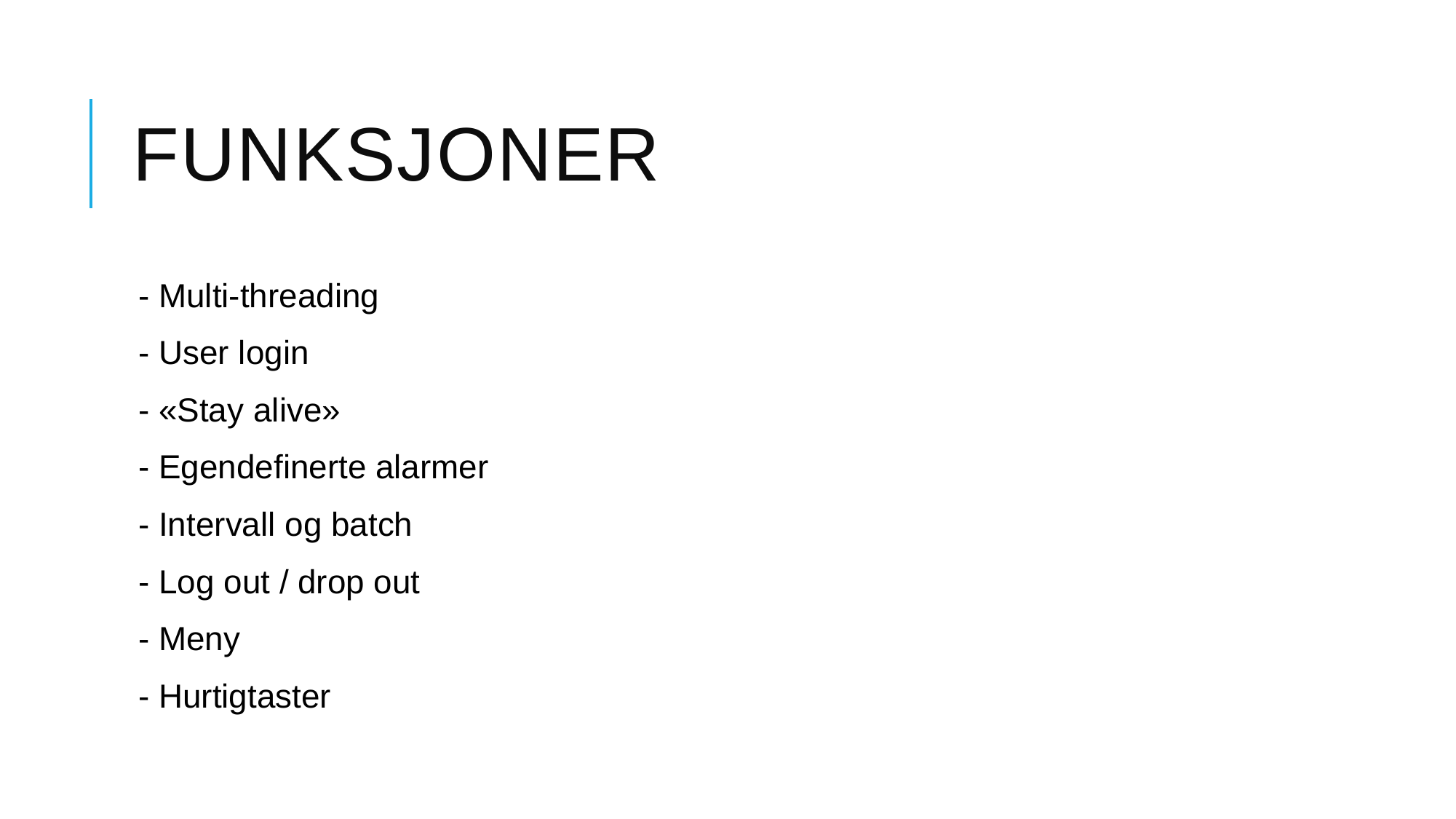

# Funksjoner
- Multi-threading
- User login
- «Stay alive»
- Egendefinerte alarmer
- Intervall og batch
- Log out / drop out
- Meny
- Hurtigtaster